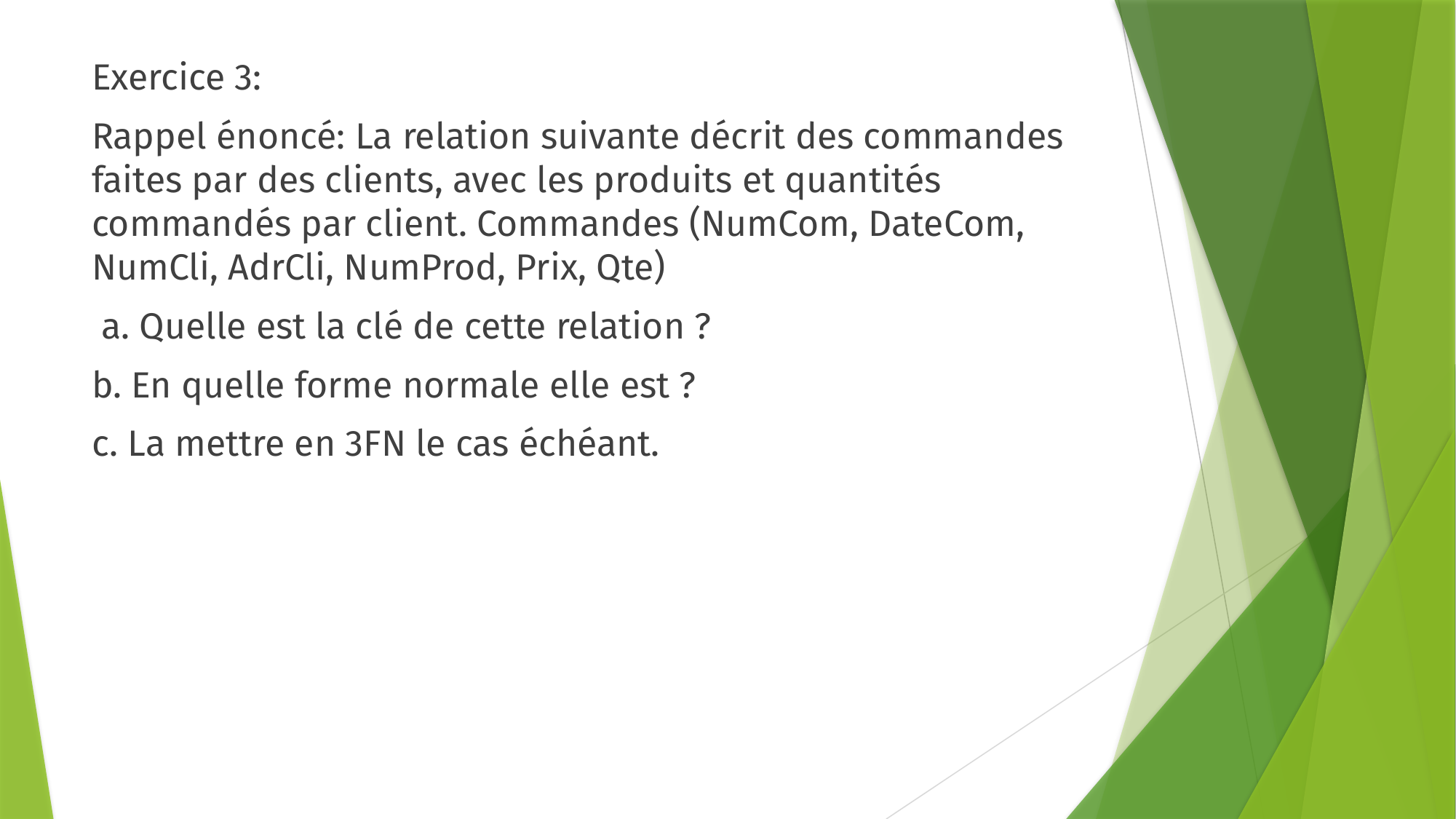

Exercice 3:
Rappel énoncé: La relation suivante décrit des commandes faites par des clients, avec les produits et quantités commandés par client. Commandes (NumCom, DateCom, NumCli, AdrCli, NumProd, Prix, Qte)
 a. Quelle est la clé de cette relation ?
b. En quelle forme normale elle est ?
c. La mettre en 3FN le cas échéant.